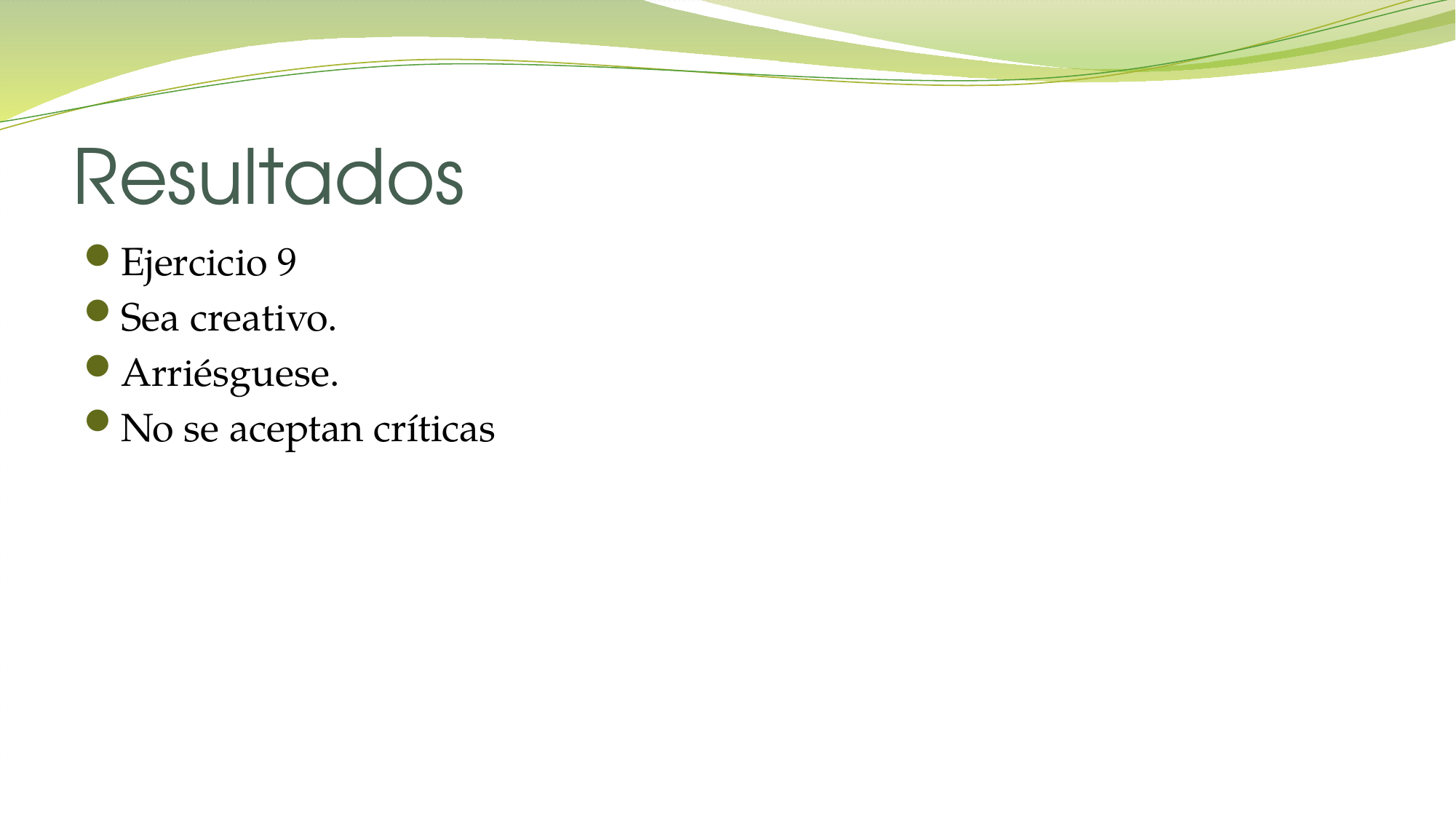

# Resultados
Ejercicio 9
Sea creativo.
Arriésguese.
No se aceptan críticas